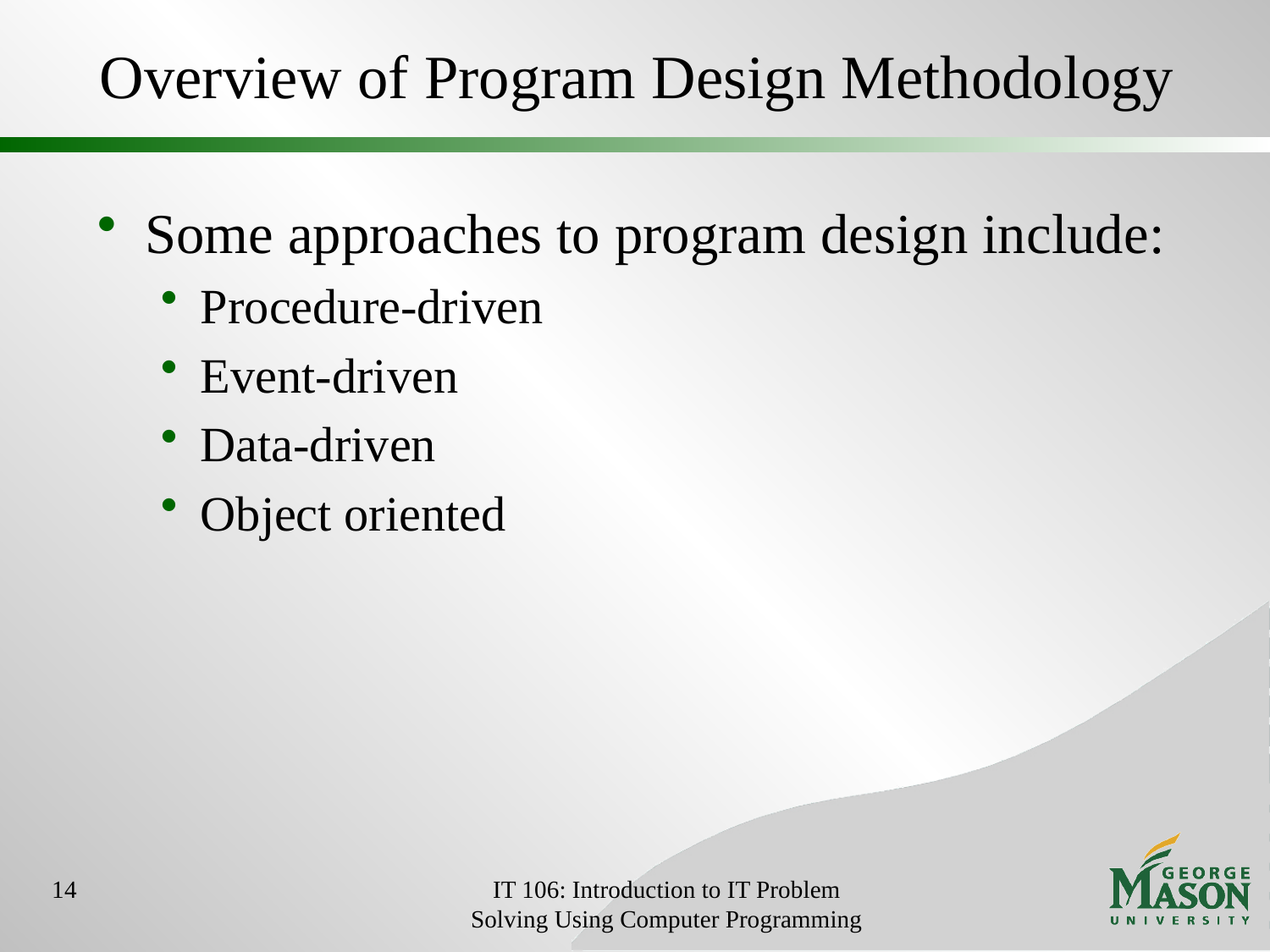

# Overview of Program Design Methodology
Some approaches to program design include:
Procedure-driven
Event-driven
Data-driven
Object oriented
14
IT 106: Introduction to IT Problem Solving Using Computer Programming